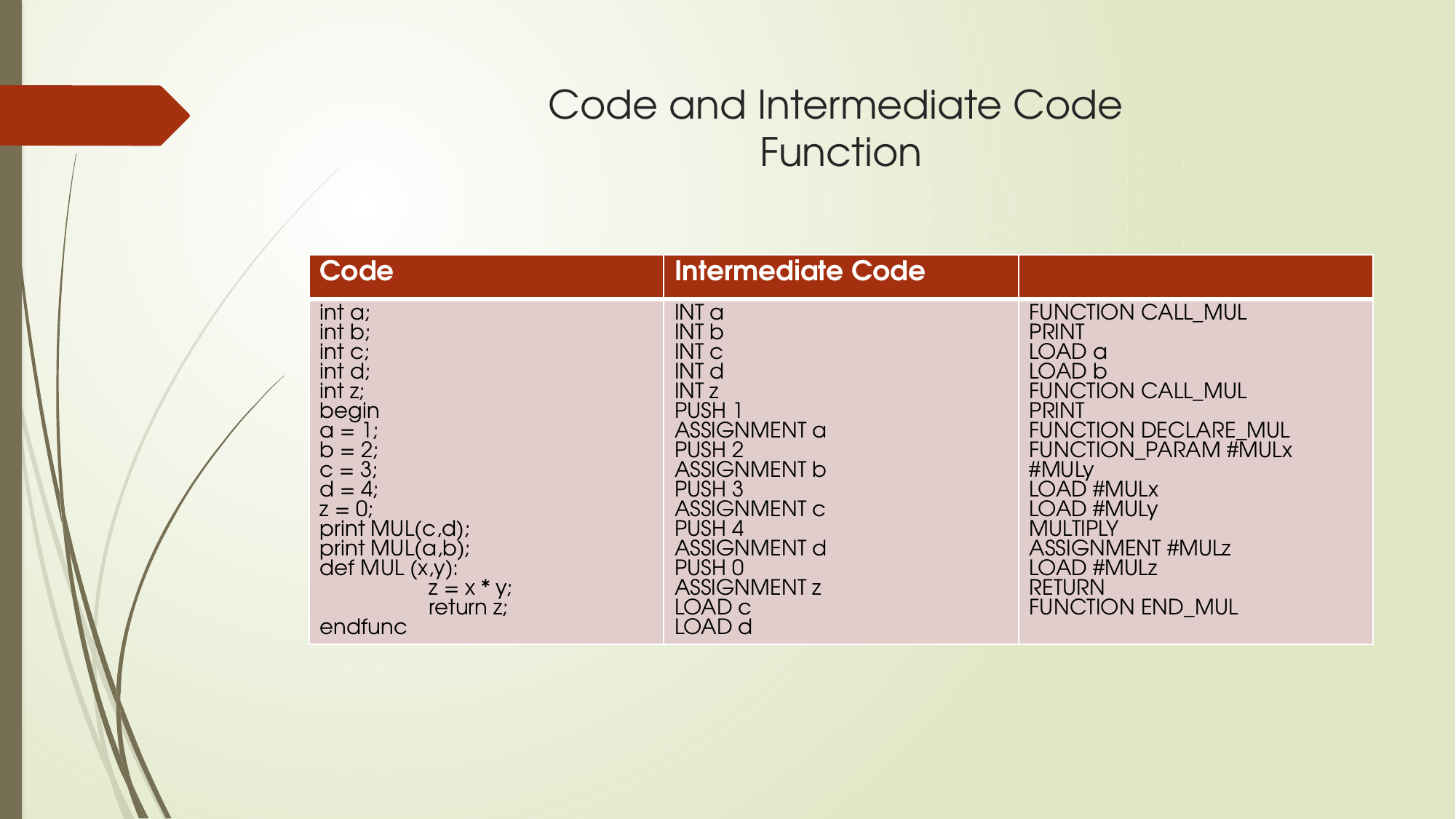

# Code and Intermediate Code Function
| Code | Intermediate Code |  |
| --- | --- | --- |
| int a; int b; int c; int d; int z; begin a = 1; b = 2; c = 3; d = 4; z = 0; print MUL(c,d); print MUL(a,b); def MUL (x,y): z = x \* y; return z; endfunc | INT a INT b INT c INT d INT z PUSH 1 ASSIGNMENT a PUSH 2 ASSIGNMENT b PUSH 3 ASSIGNMENT c PUSH 4 ASSIGNMENT d PUSH 0 ASSIGNMENT z LOAD c LOAD d | FUNCTION CALL\_MUL PRINT LOAD a LOAD b FUNCTION CALL\_MUL PRINT FUNCTION DECLARE\_MUL FUNCTION\_PARAM #MULx #MULy LOAD #MULx LOAD #MULy MULTIPLY ASSIGNMENT #MULz LOAD #MULz RETURN FUNCTION END\_MUL |